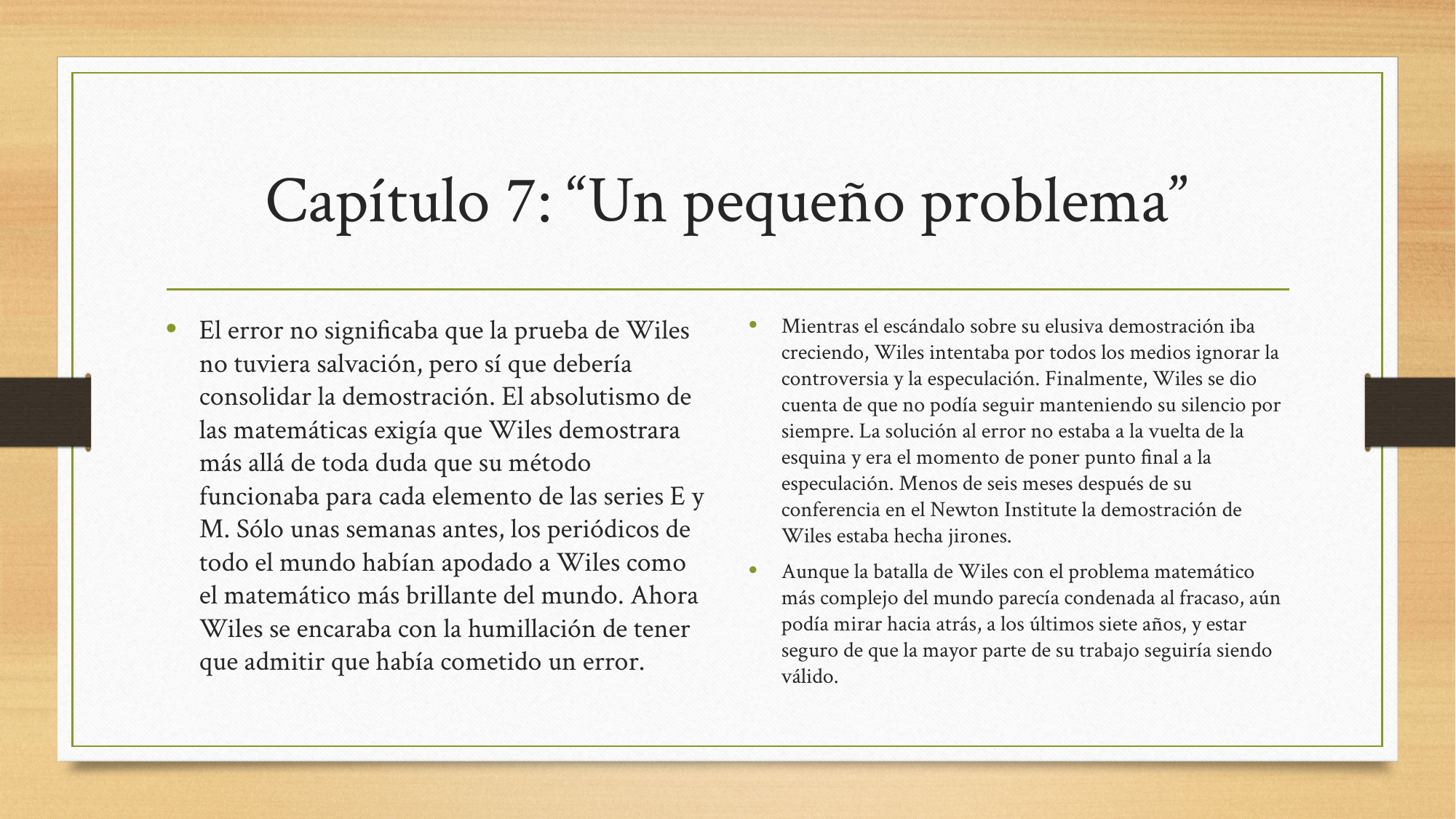

# Capítulo 7: “Un pequeño problema”
El error no significaba que la prueba de Wiles no tuviera salvación, pero sí que debería consolidar la demostración. El absolutismo de las matemáticas exigía que Wiles demostrara más allá de toda duda que su método funcionaba para cada elemento de las series E y M. Sólo unas semanas antes, los periódicos de todo el mundo habían apodado a Wiles como el matemático más brillante del mundo. Ahora Wiles se encaraba con la humillación de tener que admitir que había cometido un error.

Mientras el escándalo sobre su elusiva demostración iba creciendo, Wiles intentaba por todos los medios ignorar la controversia y la especulación. Finalmente, Wiles se dio cuenta de que no podía seguir manteniendo su silencio por siempre. La solución al error no estaba a la vuelta de la esquina y era el momento de poner punto final a la especulación. Menos de seis meses después de su conferencia en el Newton Institute la demostración de Wiles estaba hecha jirones.
Aunque la batalla de Wiles con el problema matemático más complejo del mundo parecía condenada al fracaso, aún podía mirar hacia atrás, a los últimos siete años, y estar seguro de que la mayor parte de su trabajo seguiría siendo válido.